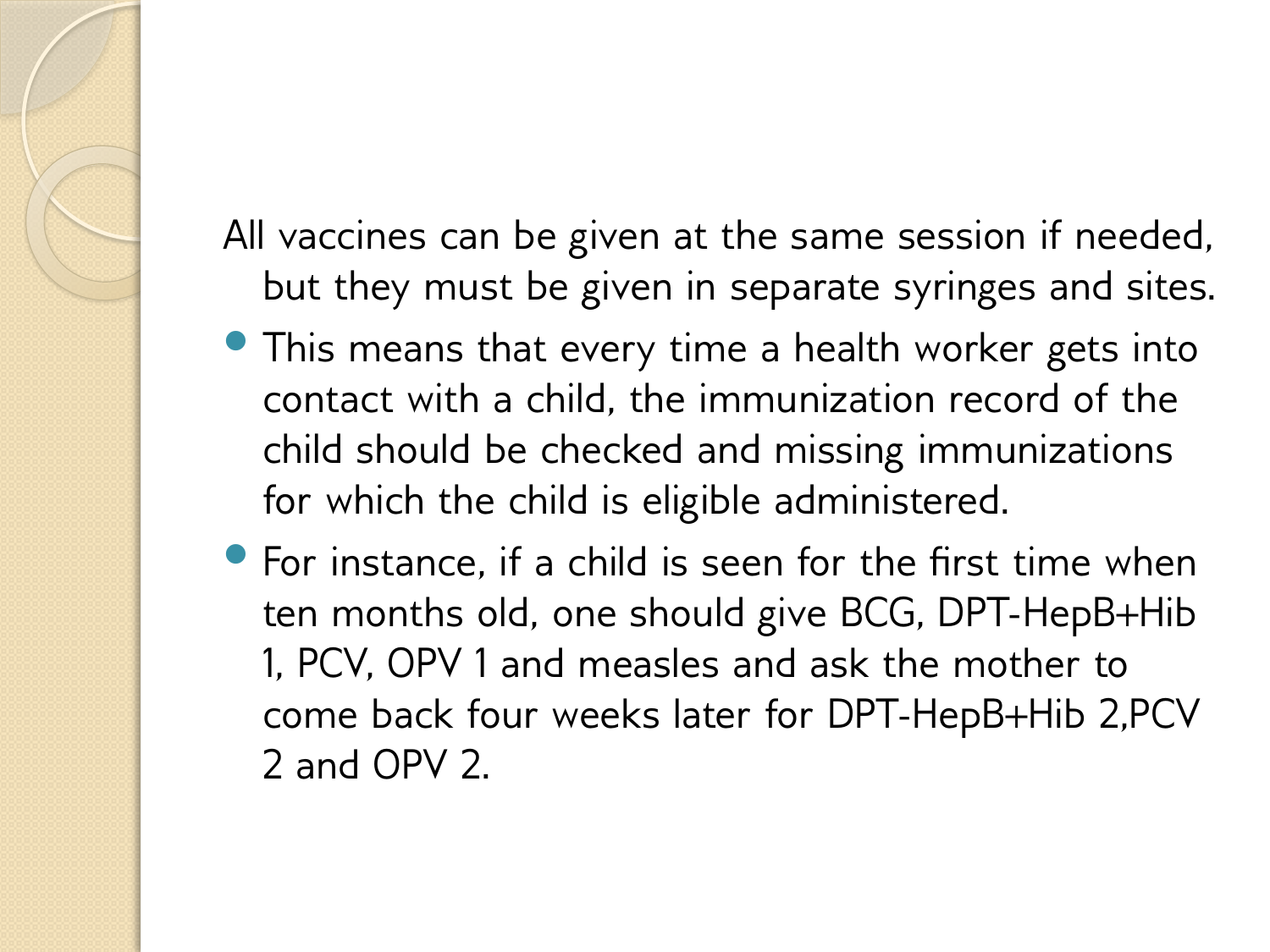

All vaccines can be given at the same session if needed, but they must be given in separate syringes and sites.
This means that every time a health worker gets into contact with a child, the immunization record of the child should be checked and missing immunizations for which the child is eligible administered.
For instance, if a child is seen for the first time when ten months old, one should give BCG, DPT-HepB+Hib 1, PCV, OPV 1 and measles and ask the mother to come back four weeks later for DPT-HepB+Hib 2,PCV 2 and OPV 2.